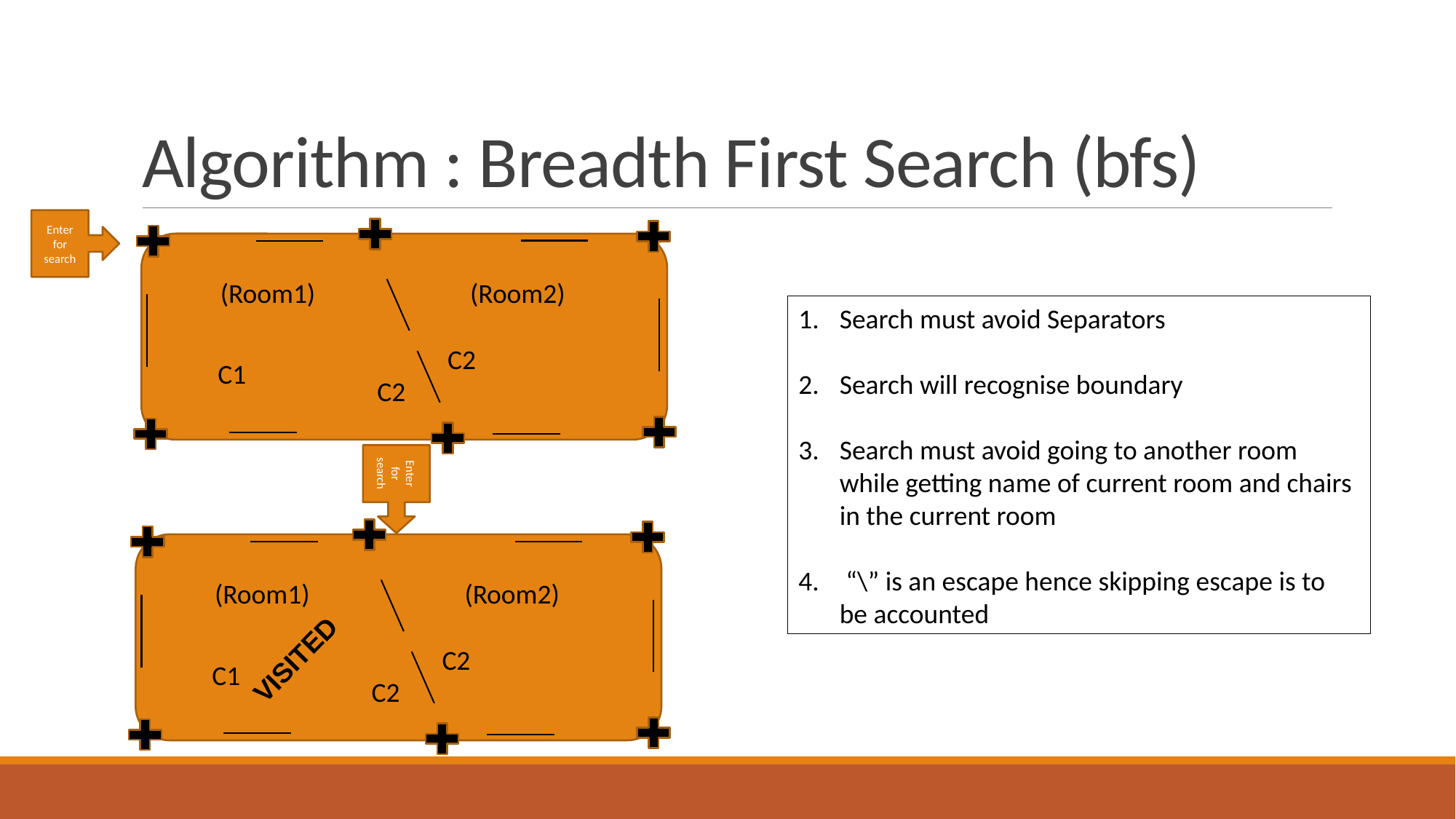

# Algorithm : Breadth First Search (bfs)
Enter for search

(Room1)
(Room2)
Search must avoid Separators
Search will recognise boundary
Search must avoid going to another room while getting name of current room and chairs in the current room
 “\” is an escape hence skipping escape is to be accounted
C2
C1
C2

Enter for search

(Room1)
(Room2)
VISITED
C2
C1
C2